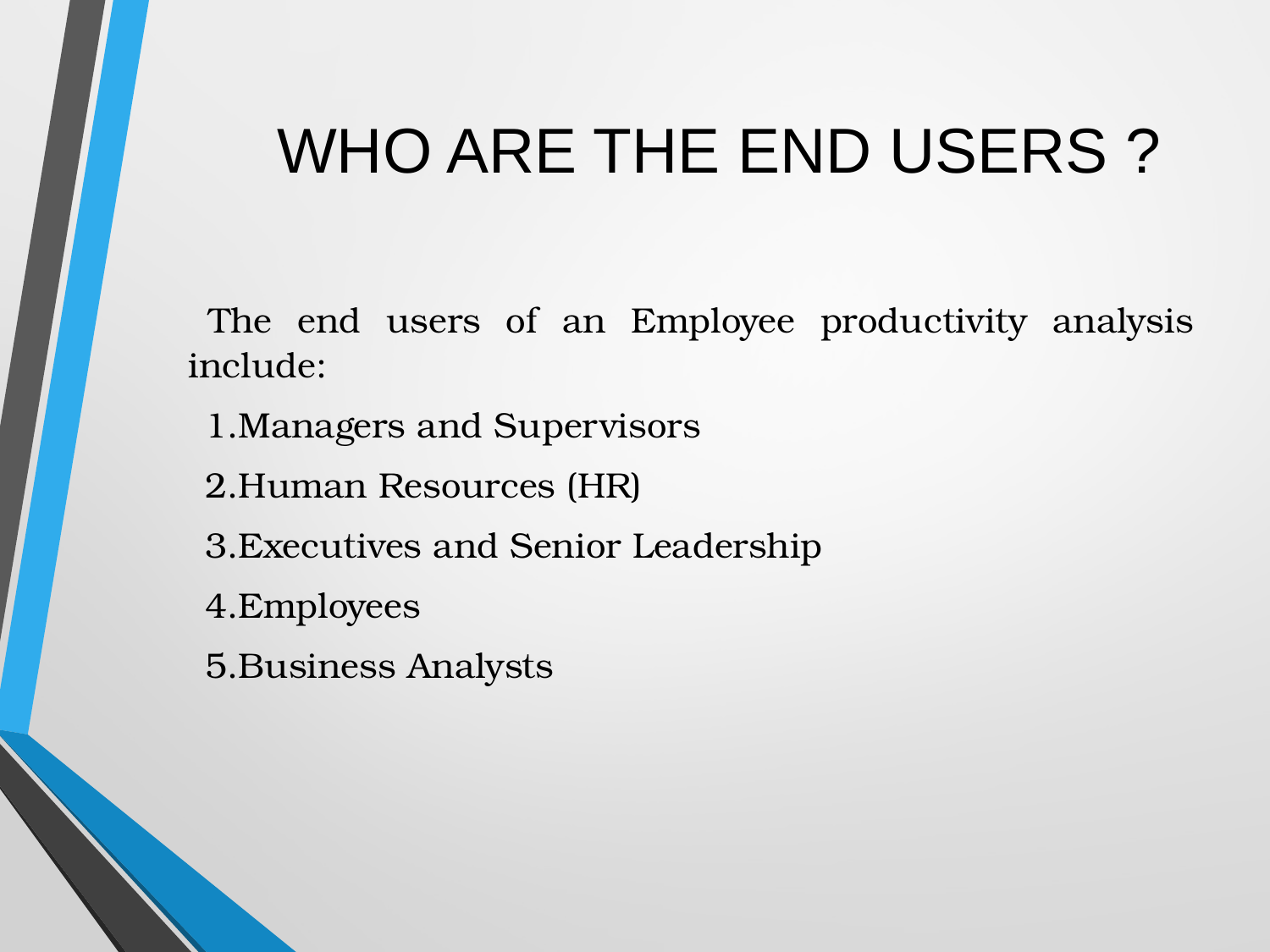

# WHO ARE THE END USERS ?
  The end users of an Employee productivity analysis include:
     1.Managers and Supervisors
     2.Human Resources (HR)
     3.Executives and Senior Leadership
     4.Employees
     5.Business Analysts